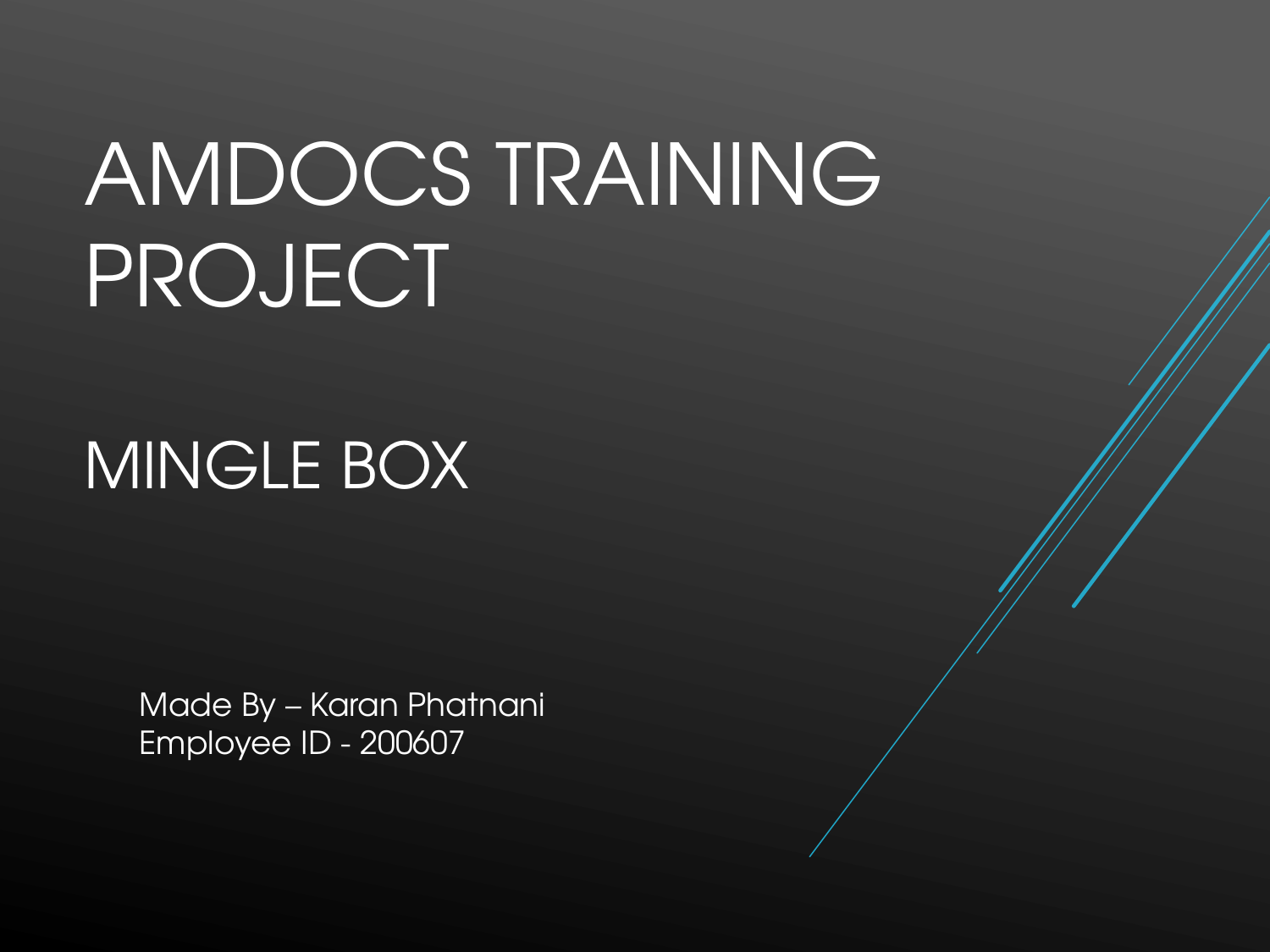

# Amdocs Training Project Mingle box
Made By – Karan Phatnani
Employee ID - 200607